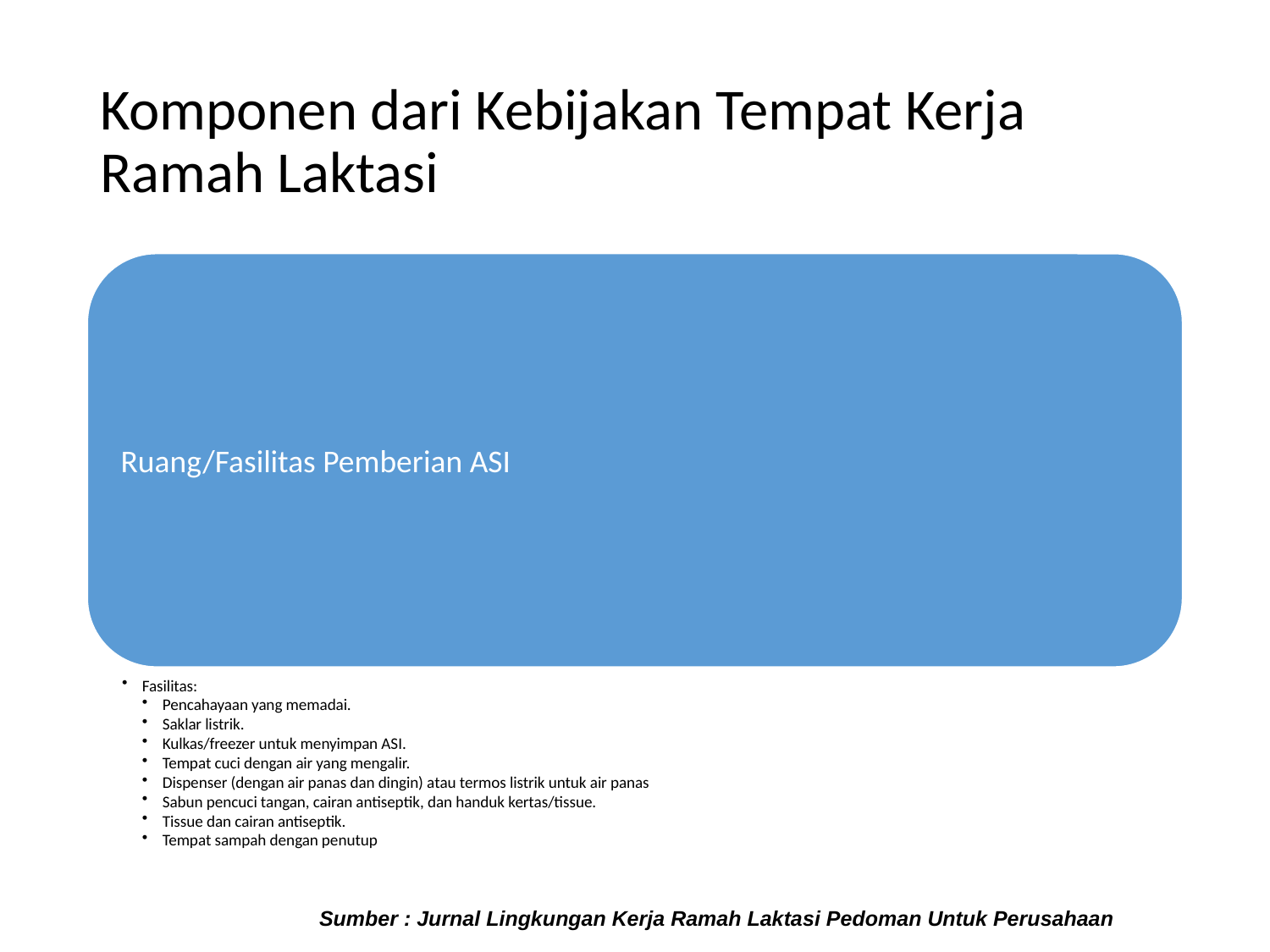

# Komponen dari Kebijakan Tempat Kerja Ramah Laktasi
Ruang/Fasilitas Pemberian ASI
Fasilitas:
Pencahayaan yang memadai.
Saklar listrik.
Kulkas/freezer untuk menyimpan ASI.
Tempat cuci dengan air yang mengalir.
Dispenser (dengan air panas dan dingin) atau termos listrik untuk air panas
Sabun pencuci tangan, cairan antiseptik, dan handuk kertas/tissue.
Tissue dan cairan antiseptik.
Tempat sampah dengan penutup
Sumber : Jurnal Lingkungan Kerja Ramah Laktasi Pedoman Untuk Perusahaan